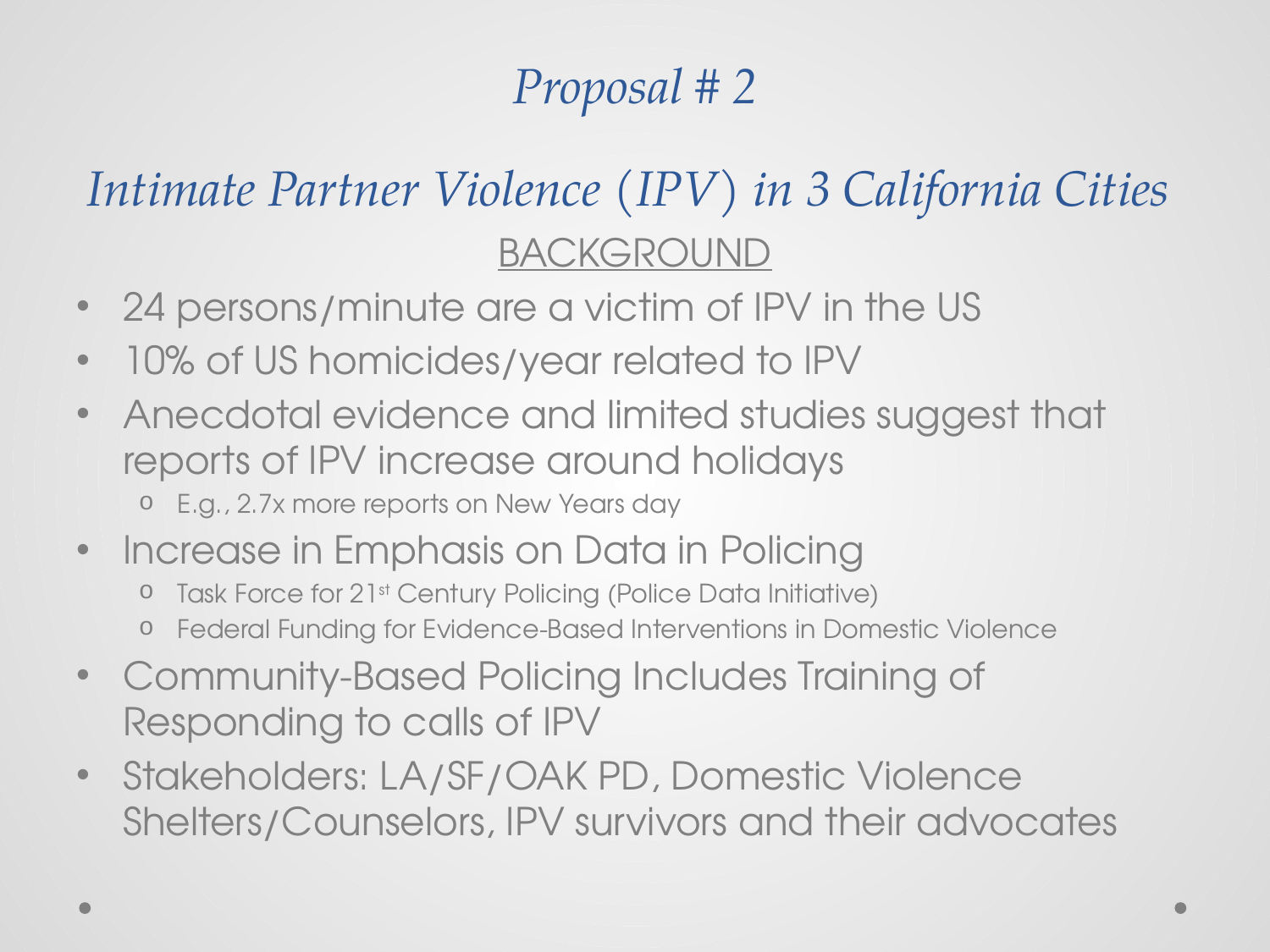

# Proposal # 2 Intimate Partner Violence (IPV) in 3 California Cities
BACKGROUND
24 persons/minute are a victim of IPV in the US
10% of US homicides/year related to IPV
Anecdotal evidence and limited studies suggest that reports of IPV increase around holidays
E.g., 2.7x more reports on New Years day
Increase in Emphasis on Data in Policing
Task Force for 21st Century Policing (Police Data Initiative)
Federal Funding for Evidence-Based Interventions in Domestic Violence
Community-Based Policing Includes Training of Responding to calls of IPV
Stakeholders: LA/SF/OAK PD, Domestic Violence Shelters/Counselors, IPV survivors and their advocates